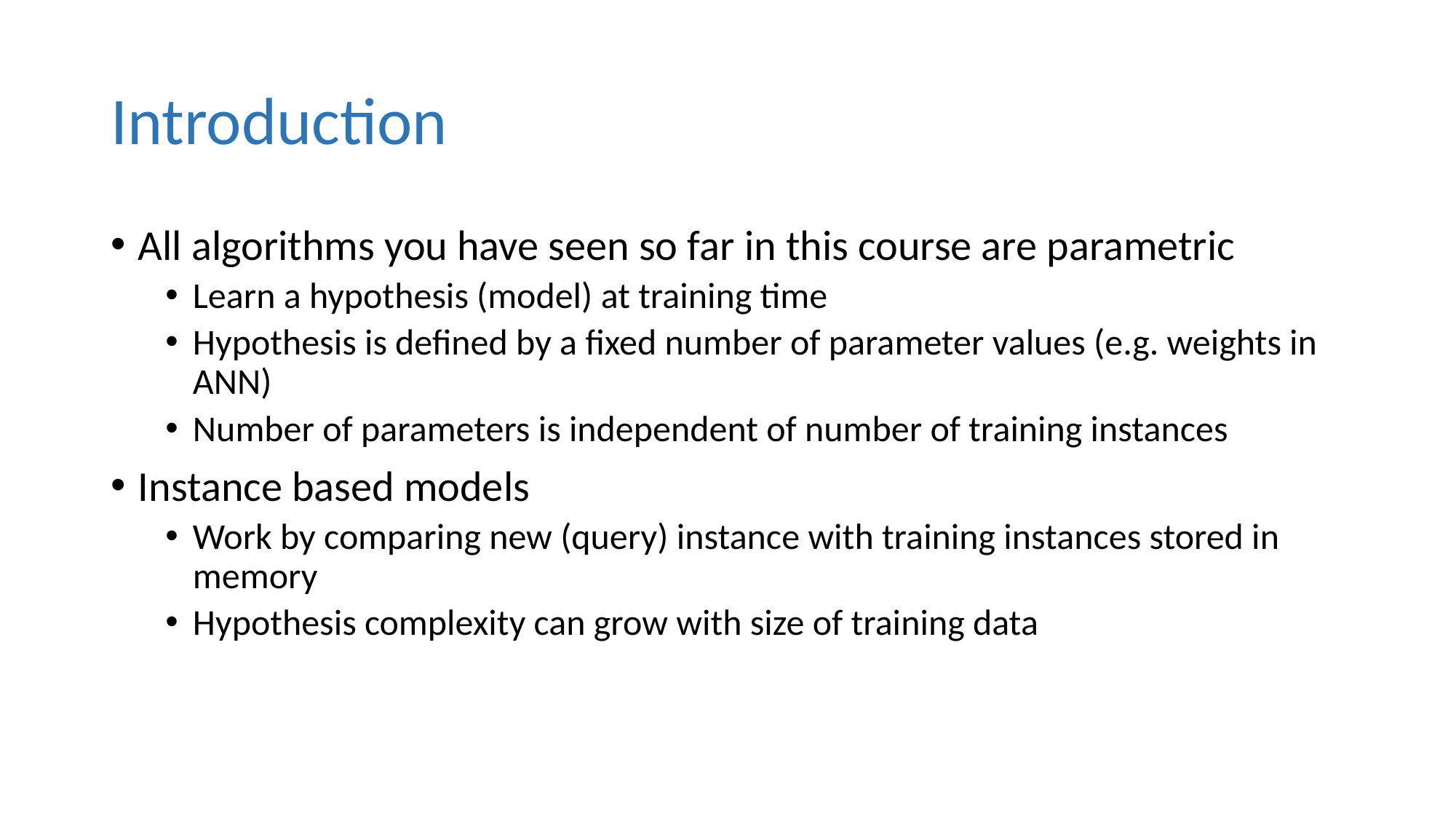

# Introduction
All algorithms you have seen so far in this course are parametric
Learn a hypothesis (model) at training time
Hypothesis is defined by a fixed number of parameter values (e.g. weights in ANN)
Number of parameters is independent of number of training instances
Instance based models
Work by comparing new (query) instance with training instances stored in memory
Hypothesis complexity can grow with size of training data